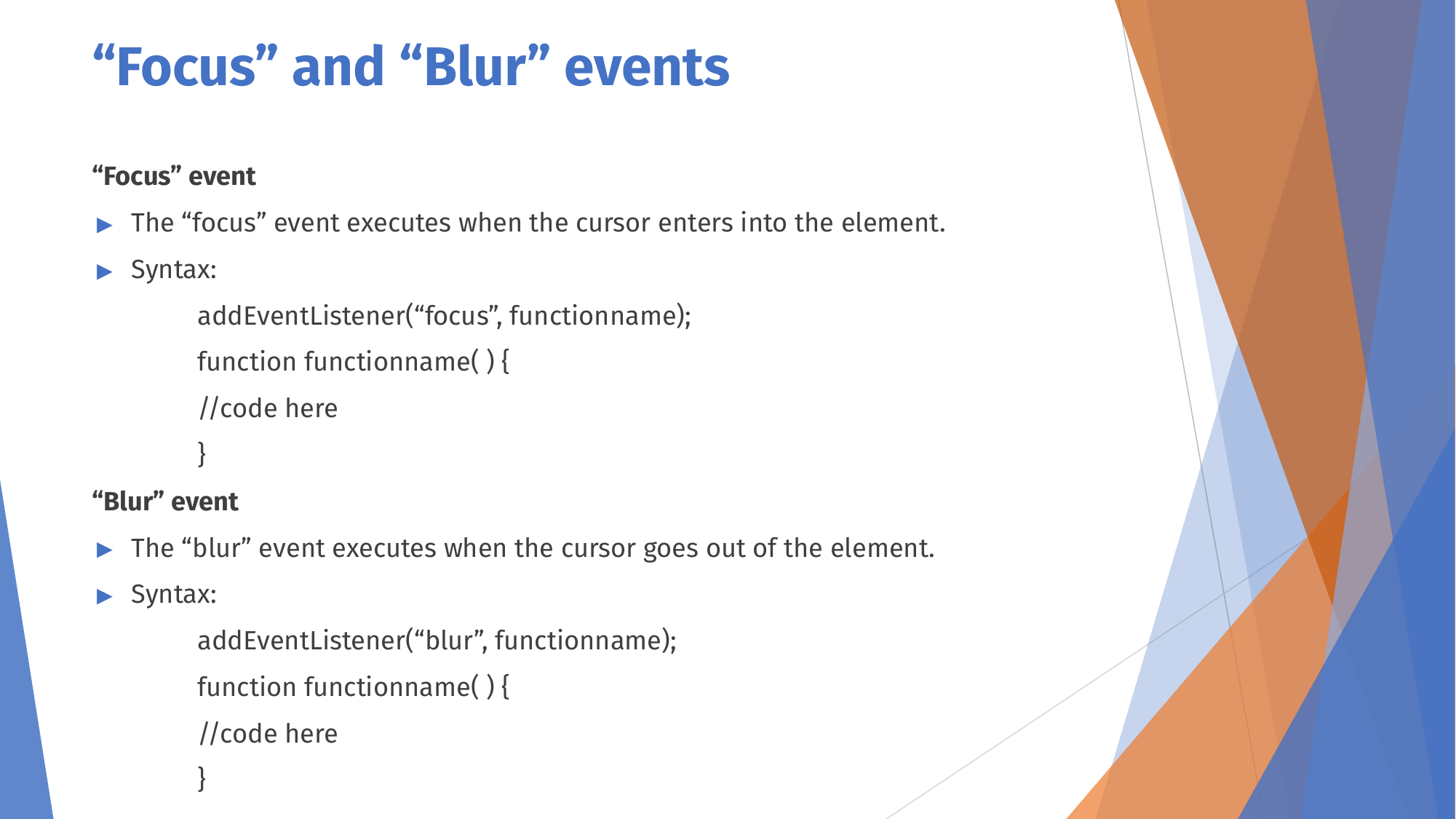

# “Focus” and “Blur” events
“Focus” event
The “focus” event executes when the cursor enters into the element.
Syntax:
	addEventListener(“focus”, functionname);
	function functionname( ) {
	//code here
	}
“Blur” event
The “blur” event executes when the cursor goes out of the element.
Syntax:
	addEventListener(“blur”, functionname);
	function functionname( ) {
	//code here
	}